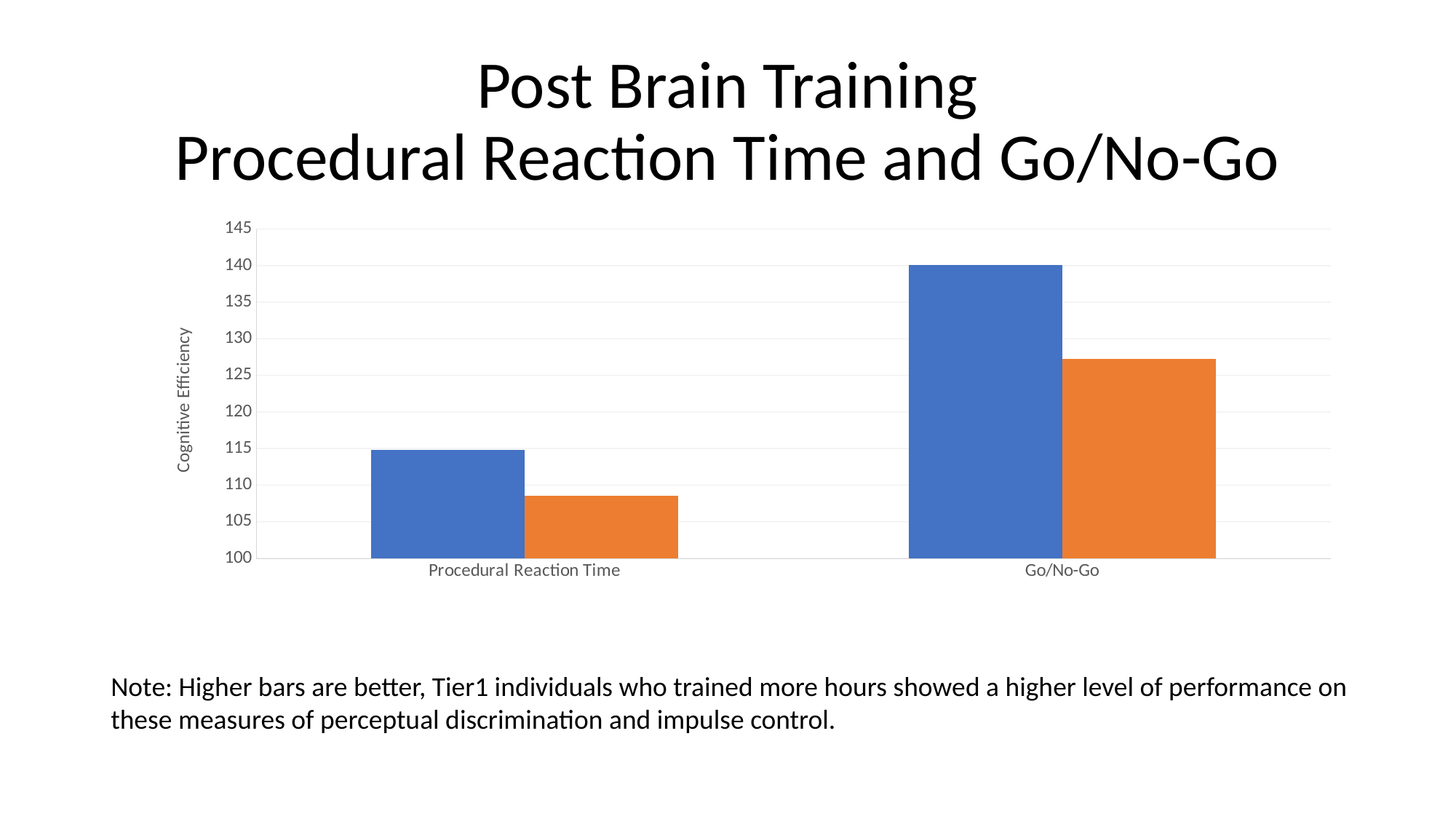

# Post Brain Training Procedural Reaction Time and Go/No-Go

### Chart

| Category | FLA-Tier1 | FLA-Tier2 |
|---|---|---|
| Procedural Reaction Time | 114.8 | 108.5 |
| Go/No-Go | 140.1 | 127.3 |
Note: Higher bars are better, Tier1 individuals who trained more hours showed a higher level of performance on these measures of perceptual discrimination and impulse control.